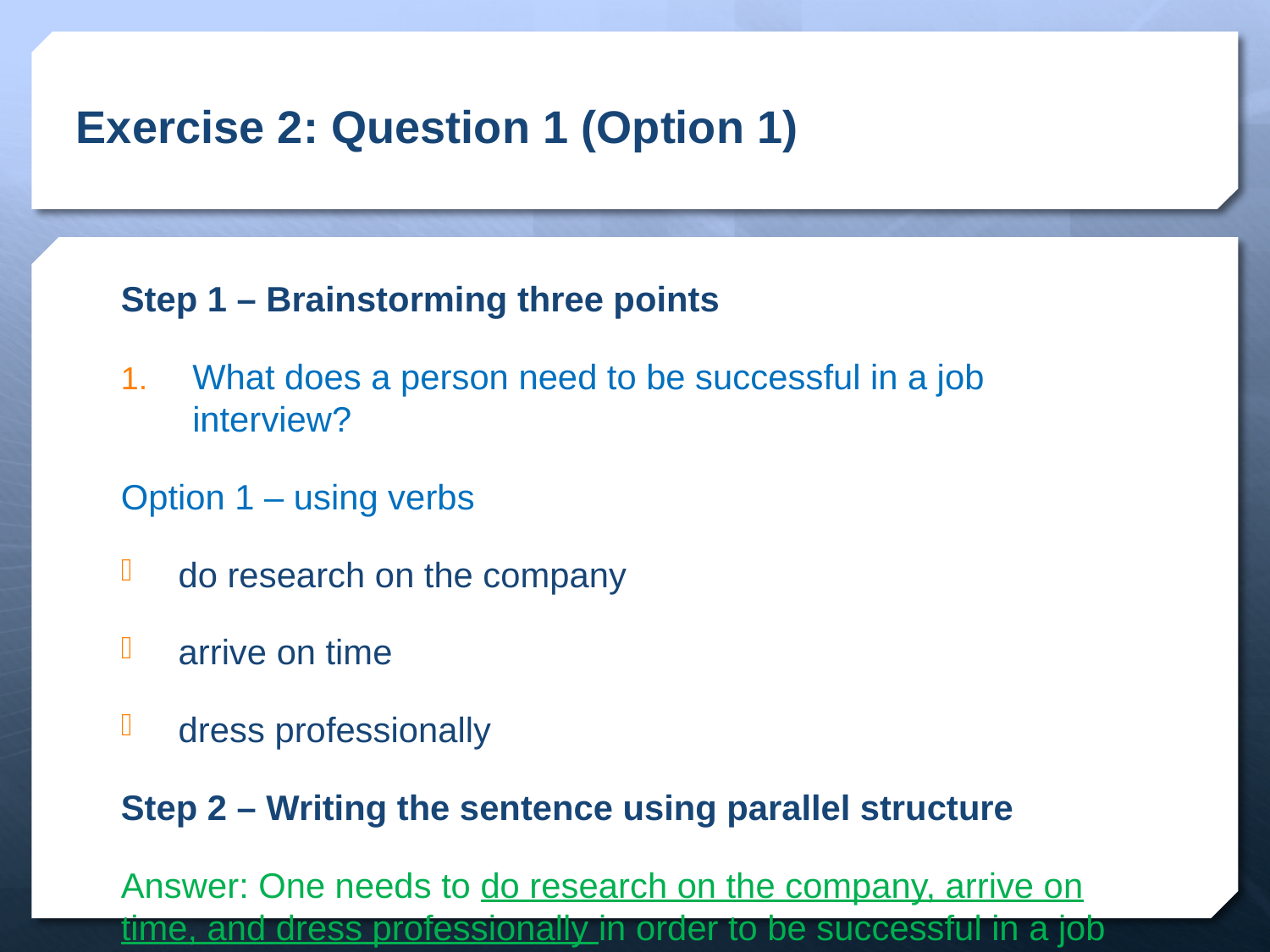

# Exercise 2: Question 1 (Option 1)
Step 1 – Brainstorming three points
What does a person need to be successful in a job interview?
Option 1 – using verbs
 do research on the company
 arrive on time
 dress professionally
Step 2 – Writing the sentence using parallel structure
Answer: One needs to do research on the company, arrive on time, and dress professionally in order to be successful in a job interview.